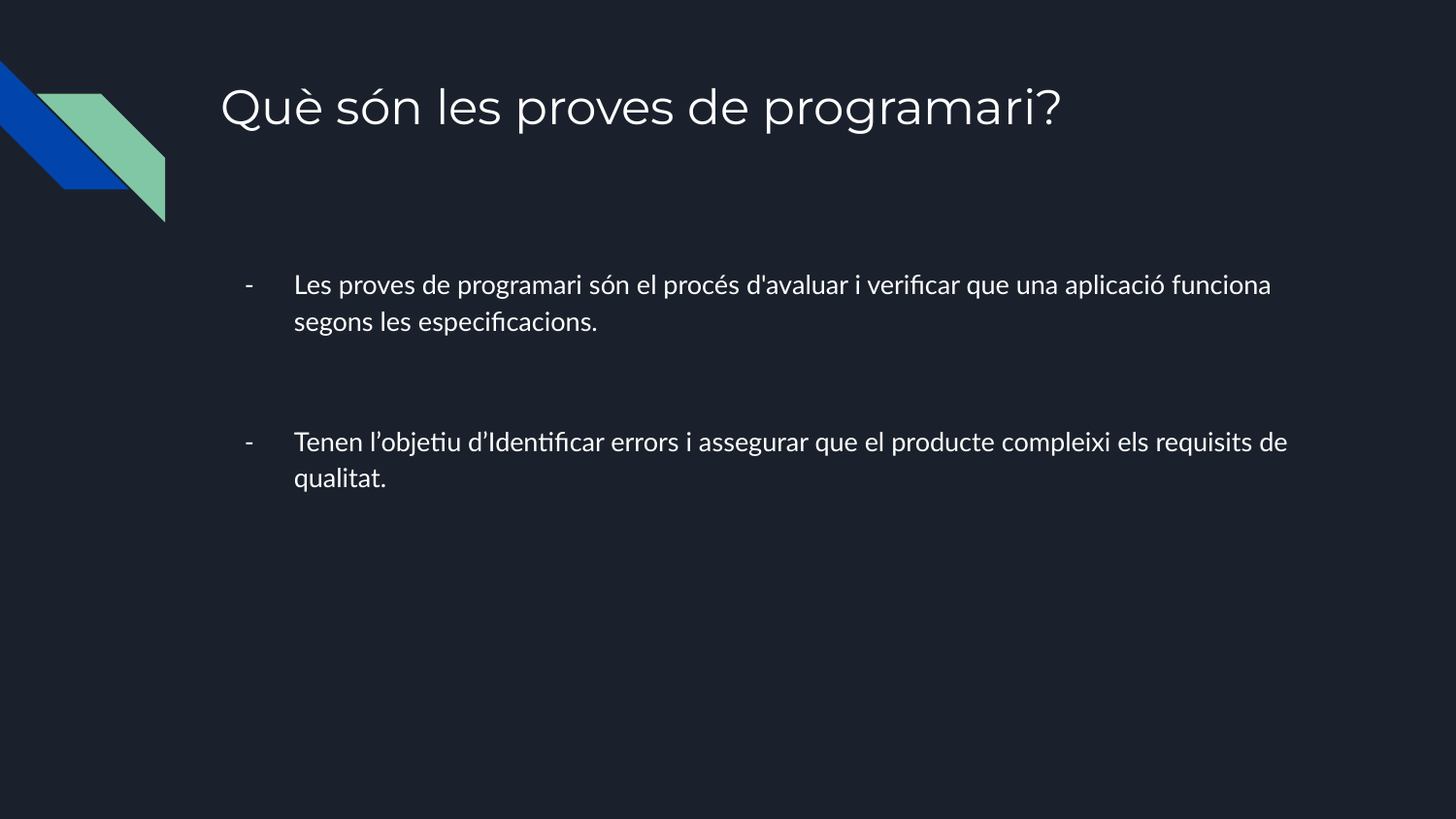

# Què són les proves de programari?
Les proves de programari són el procés d'avaluar i verificar que una aplicació funciona segons les especificacions.

Tenen l’objetiu d’Identificar errors i assegurar que el producte compleixi els requisits de qualitat.